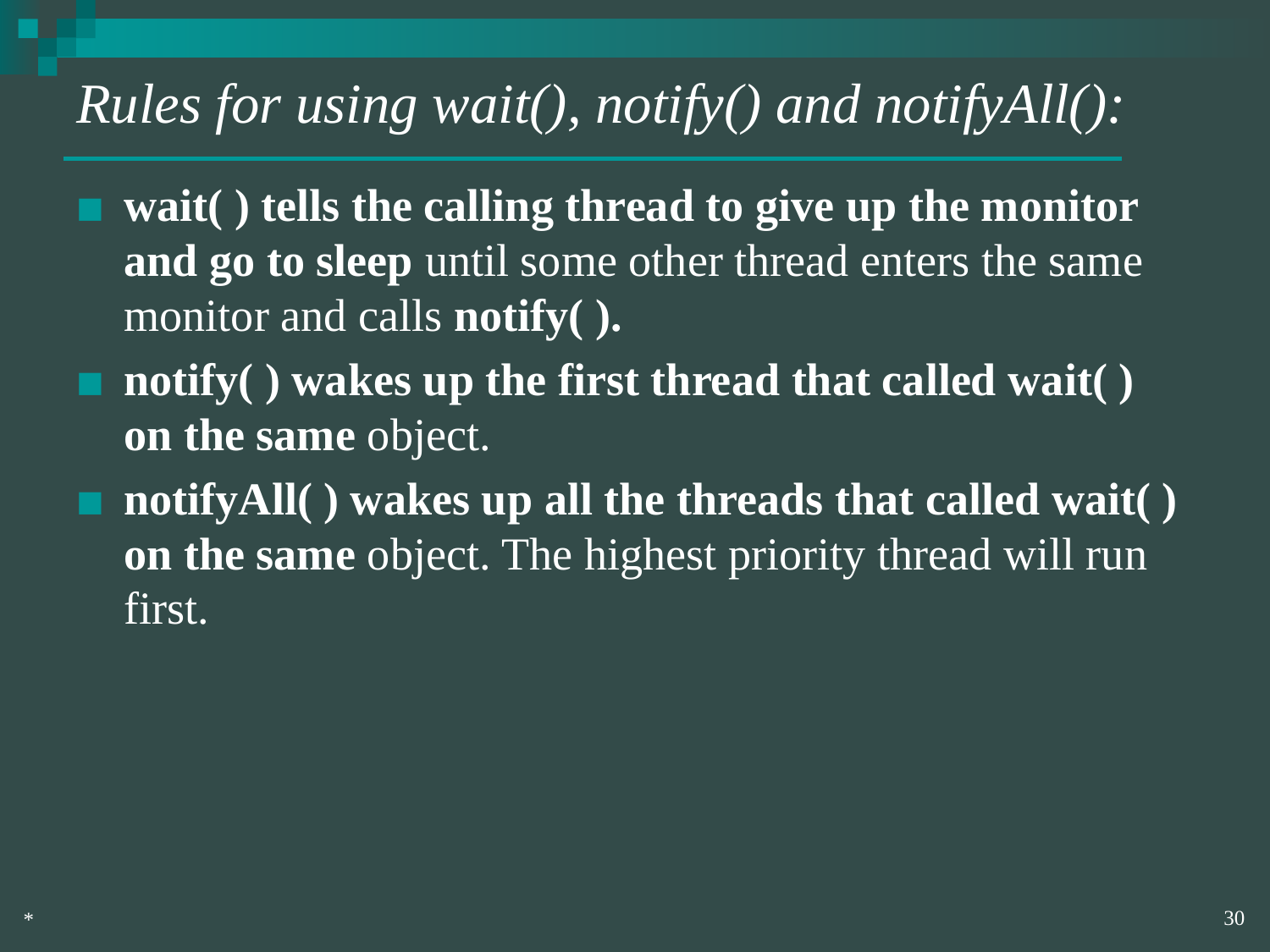

# Rules for using wait(), notify() and notifyAll():
wait( ) tells the calling thread to give up the monitor and go to sleep until some other thread enters the same monitor and calls notify( ).
notify( ) wakes up the first thread that called wait( ) on the same object.
notifyAll( ) wakes up all the threads that called wait( ) on the same object. The highest priority thread will run first.
30